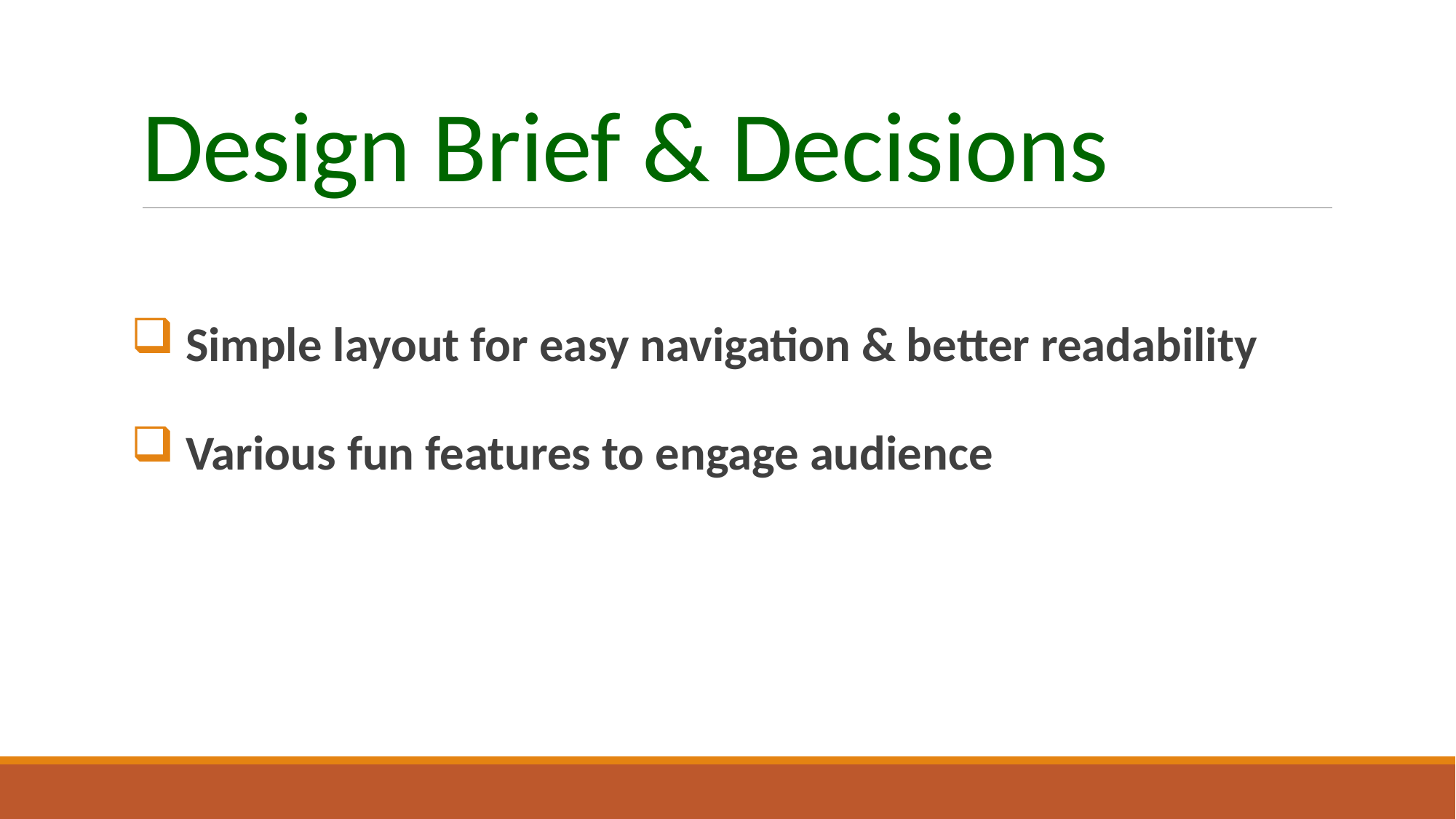

# Design Brief & Decisions

 Simple layout for easy navigation & better readability
 Various fun features to engage audience